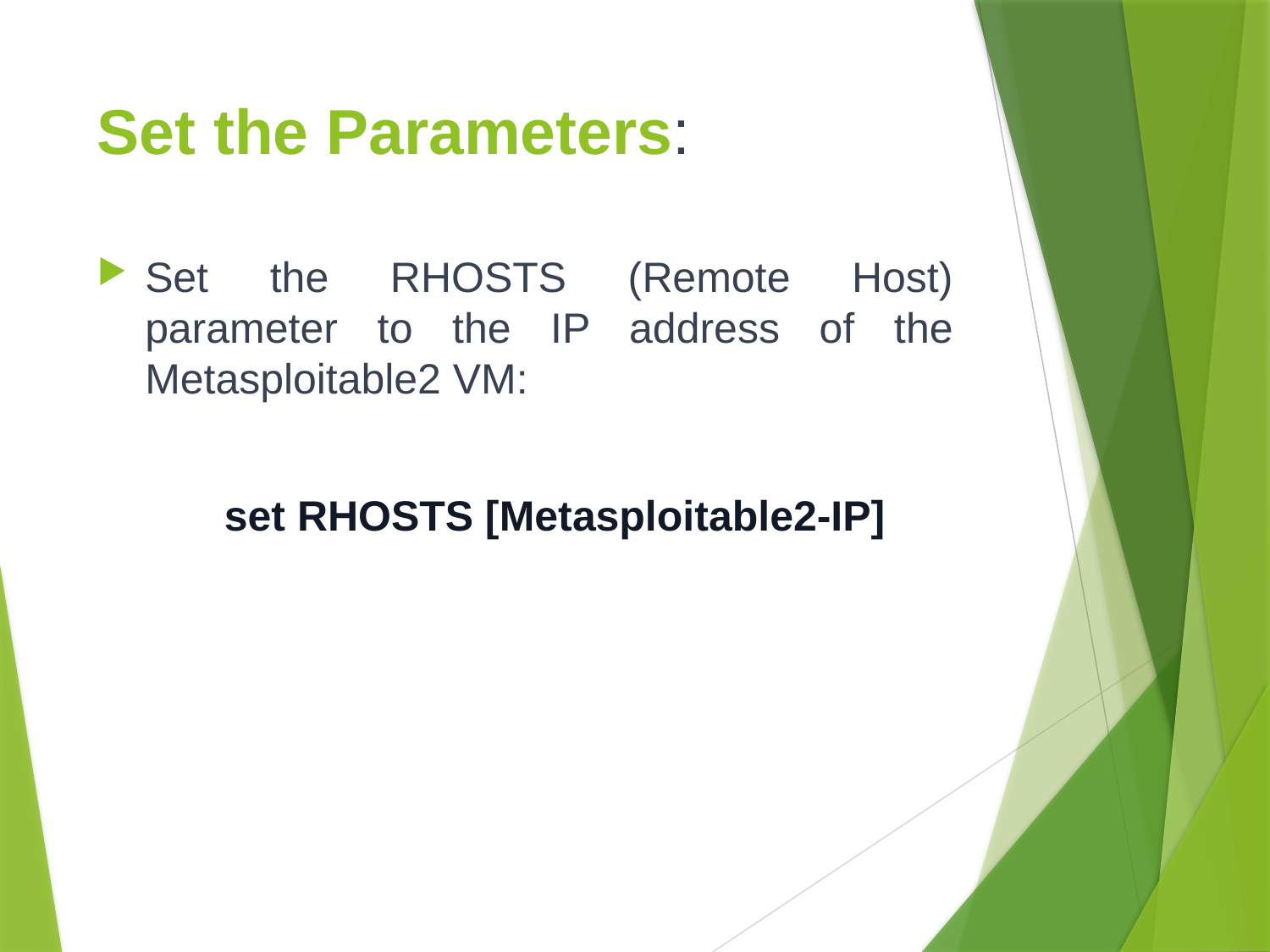

# Set the Parameters:
Set the RHOSTS (Remote Host) parameter to the IP address of the Metasploitable2 VM:

	set RHOSTS [Metasploitable2-IP]